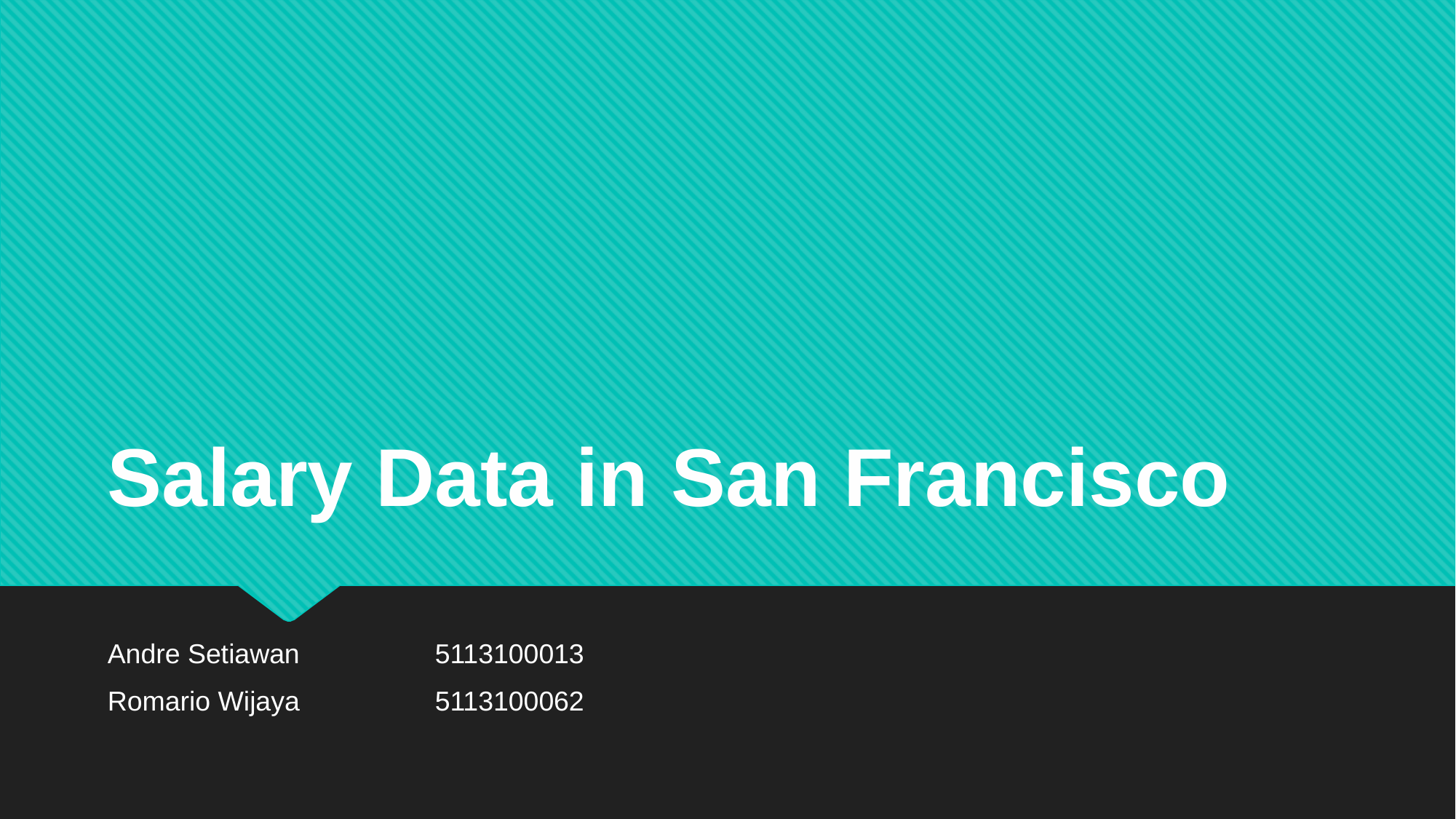

# Salary Data in San Francisco
Andre Setiawan		5113100013
Romario Wijaya		5113100062